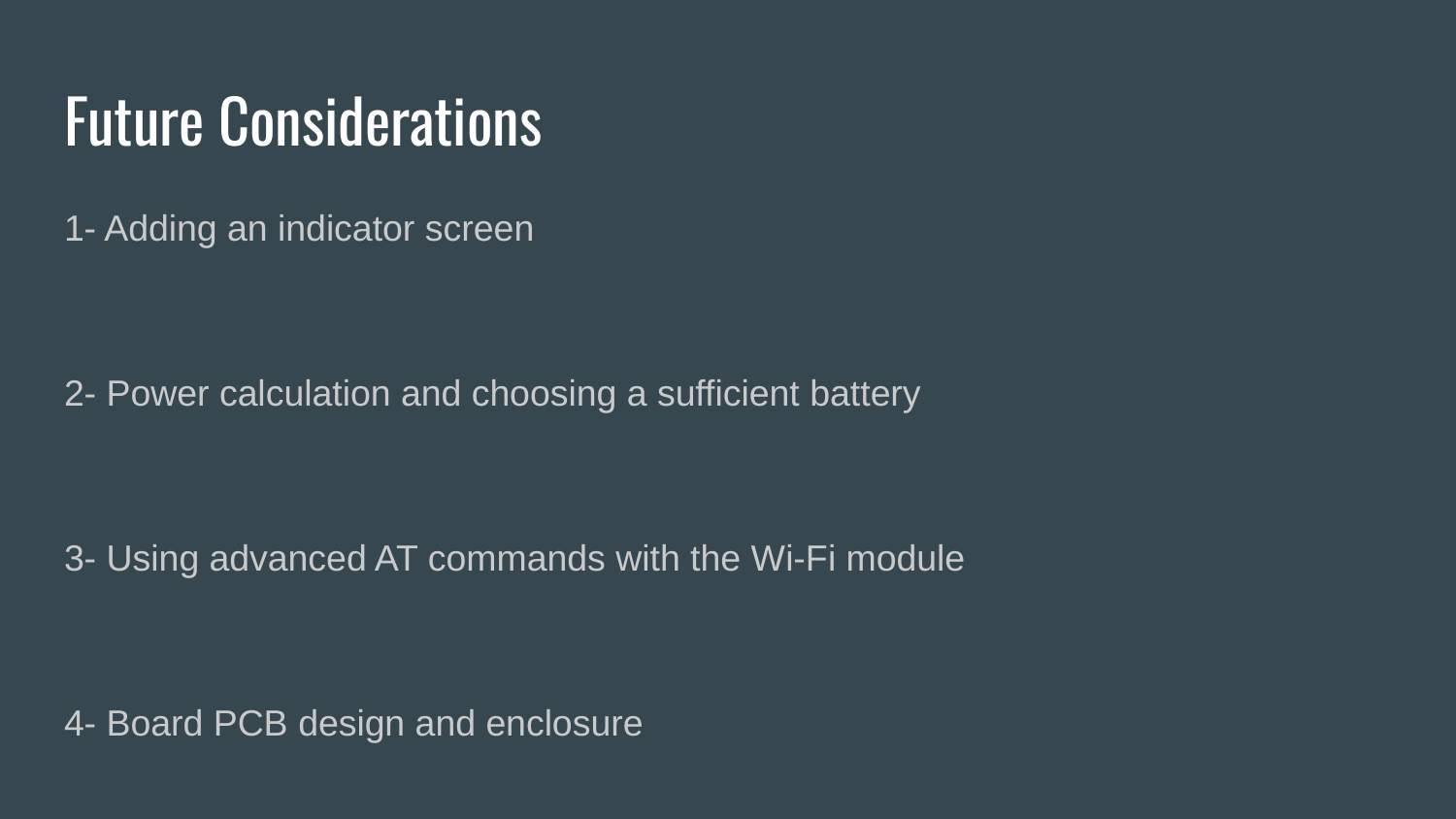

# Future Considerations
1- Adding an indicator screen

2- Power calculation and choosing a sufficient battery

3- Using advanced AT commands with the Wi-Fi module

4- Board PCB design and enclosure